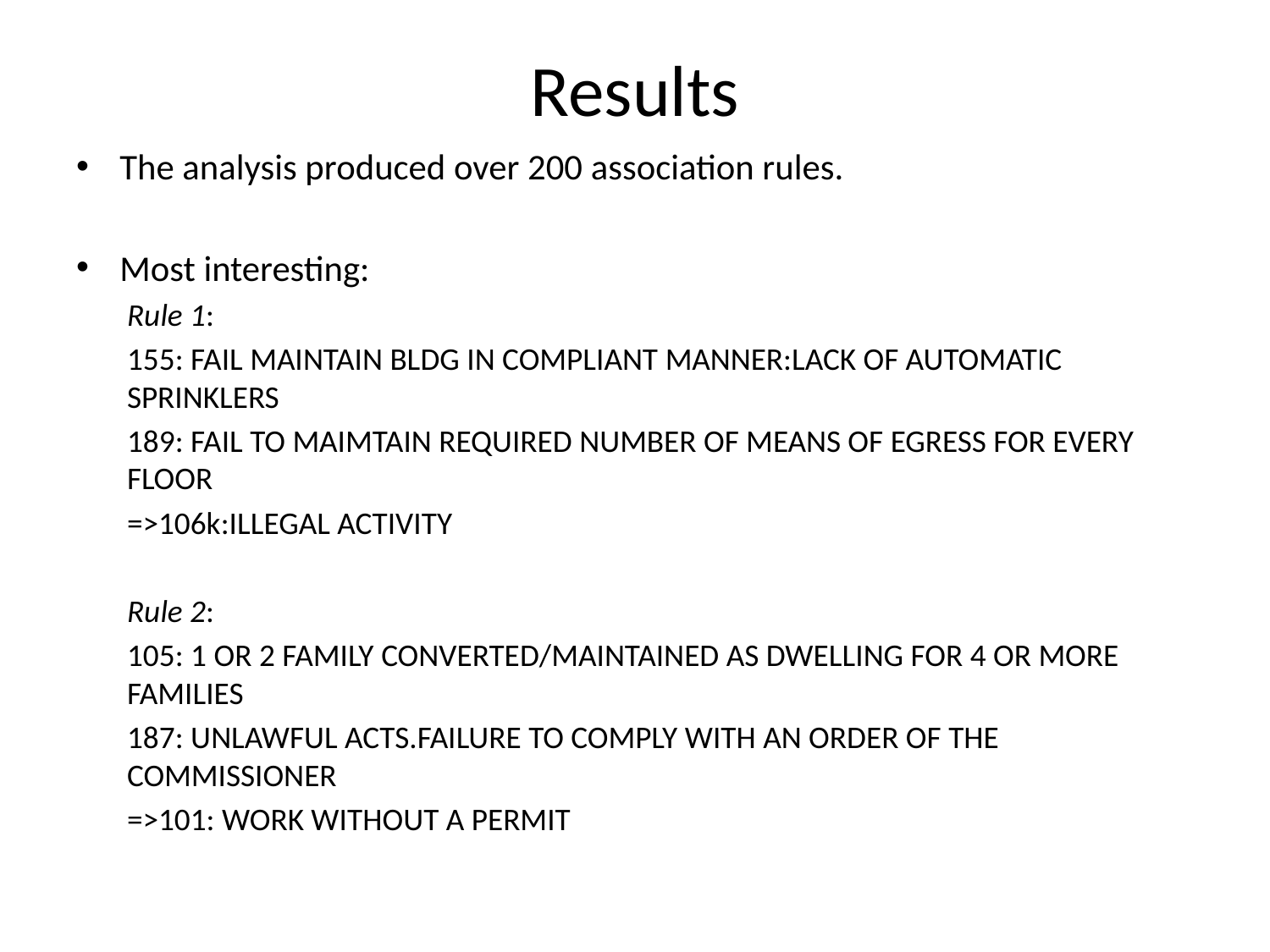

# Results
The analysis produced over 200 association rules.

Most interesting:
Rule 1:
155: FAIL MAINTAIN BLDG IN COMPLIANT MANNER:LACK OF AUTOMATIC SPRINKLERS
189: FAIL TO MAIMTAIN REQUIRED NUMBER OF MEANS OF EGRESS FOR EVERY FLOOR
=>106k:ILLEGAL ACTIVITY

Rule 2:
105: 1 OR 2 FAMILY CONVERTED/MAINTAINED AS DWELLING FOR 4 OR MORE FAMILIES
187: UNLAWFUL ACTS.FAILURE TO COMPLY WITH AN ORDER OF THE COMMISSIONER
=>101: WORK WITHOUT A PERMIT